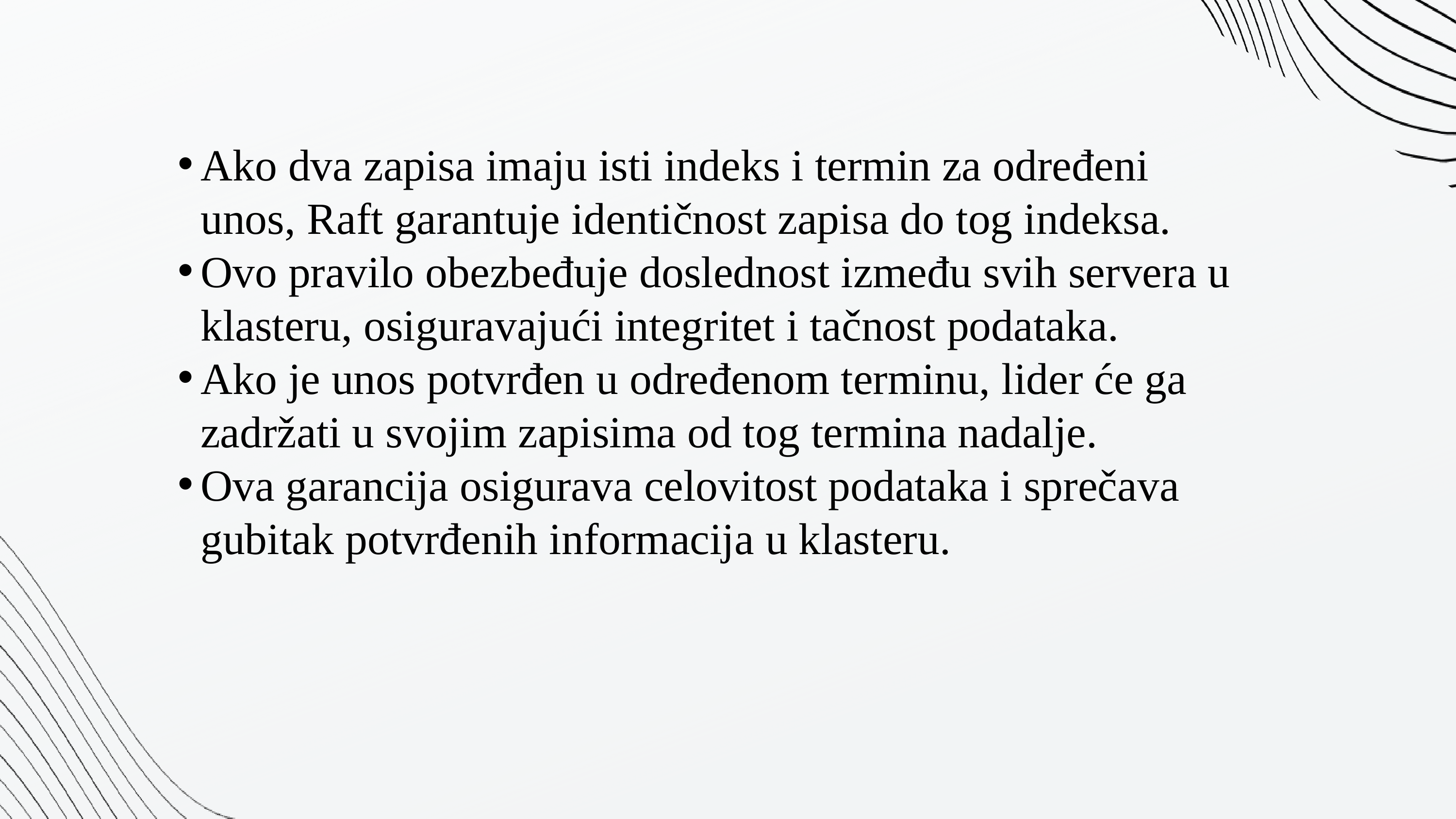

Ako dva zapisa imaju isti indeks i termin za određeni unos, Raft garantuje identičnost zapisa do tog indeksa.
Ovo pravilo obezbeđuje doslednost između svih servera u klasteru, osiguravajući integritet i tačnost podataka.
Ako je unos potvrđen u određenom terminu, lider će ga zadržati u svojim zapisima od tog termina nadalje.
Ova garancija osigurava celovitost podataka i sprečava gubitak potvrđenih informacija u klasteru.